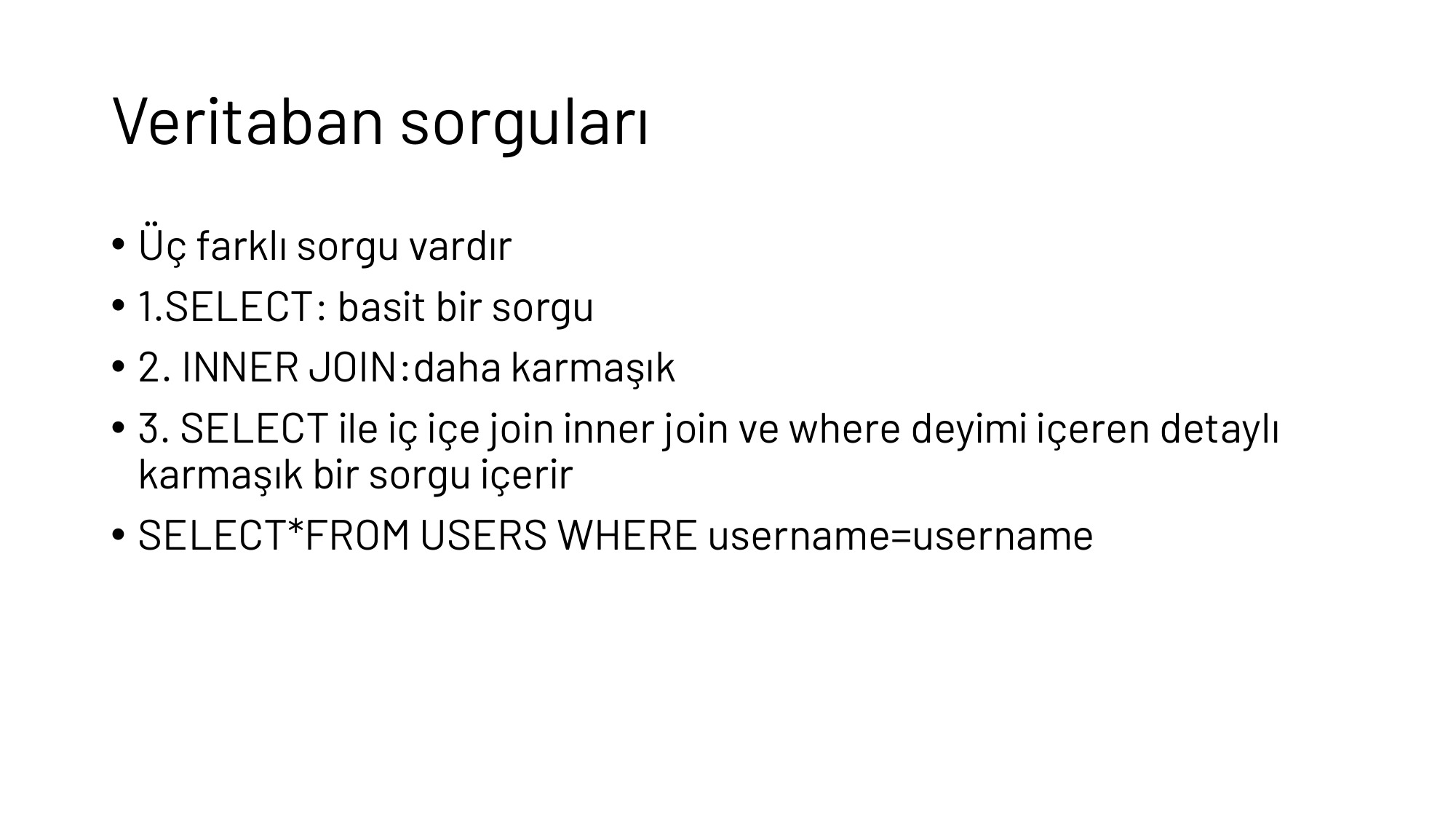

# Veritaban sorguları
Üç farklı sorgu vardır
1.SELECT: basit bir sorgu
2. INNER JOIN:daha karmaşık
3. SELECT ile iç içe join inner join ve where deyimi içeren detaylı karmaşık bir sorgu içerir
SELECT*FROM USERS WHERE username=username